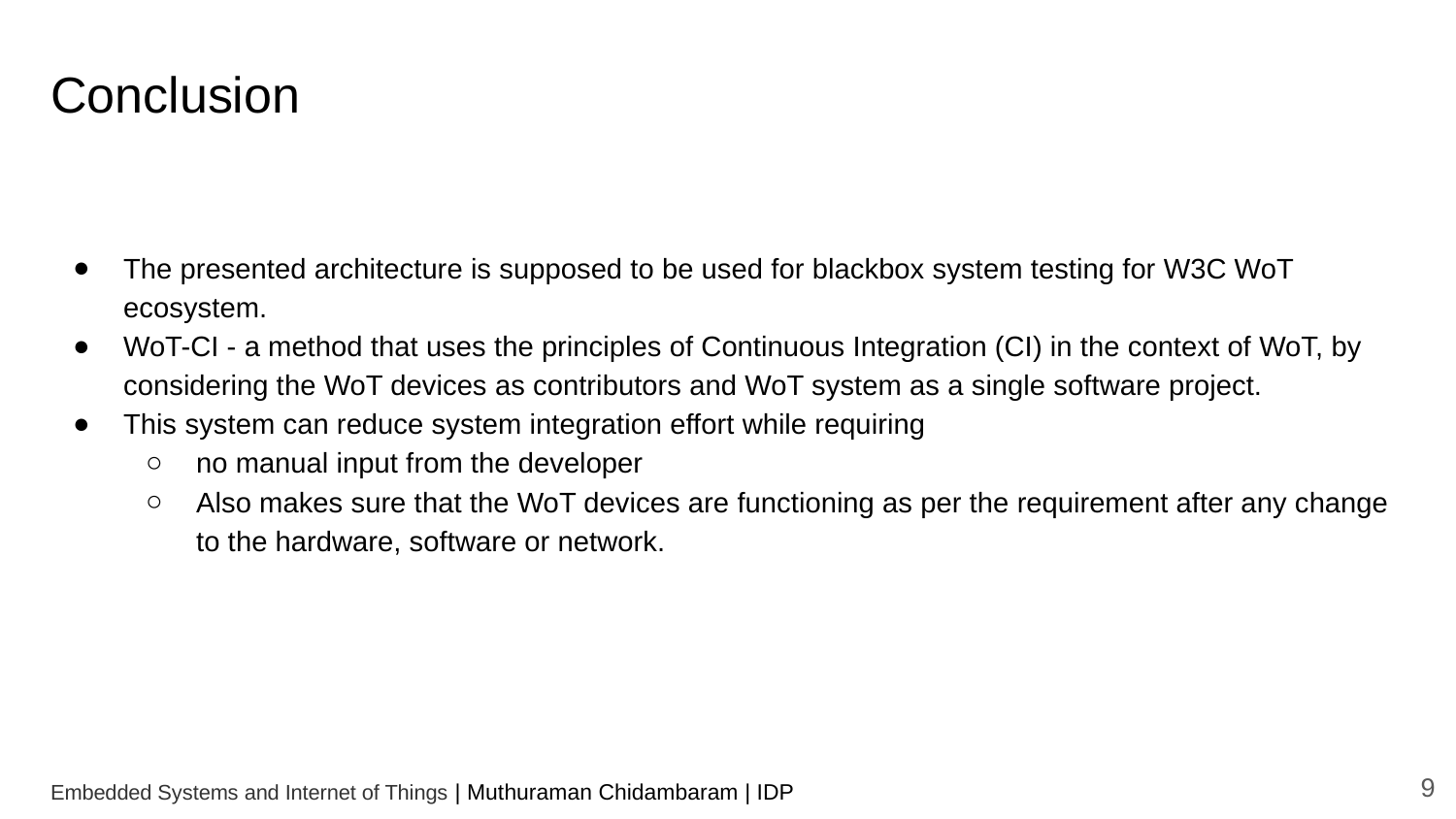

Conclusion
The presented architecture is supposed to be used for blackbox system testing for W3C WoT ecosystem.
WoT-CI - a method that uses the principles of Continuous Integration (CI) in the context of WoT, by considering the WoT devices as contributors and WoT system as a single software project.
This system can reduce system integration effort while requiring
no manual input from the developer
Also makes sure that the WoT devices are functioning as per the requirement after any change to the hardware, software or network.
9
Embedded Systems and Internet of Things | Muthuraman Chidambaram | IDP